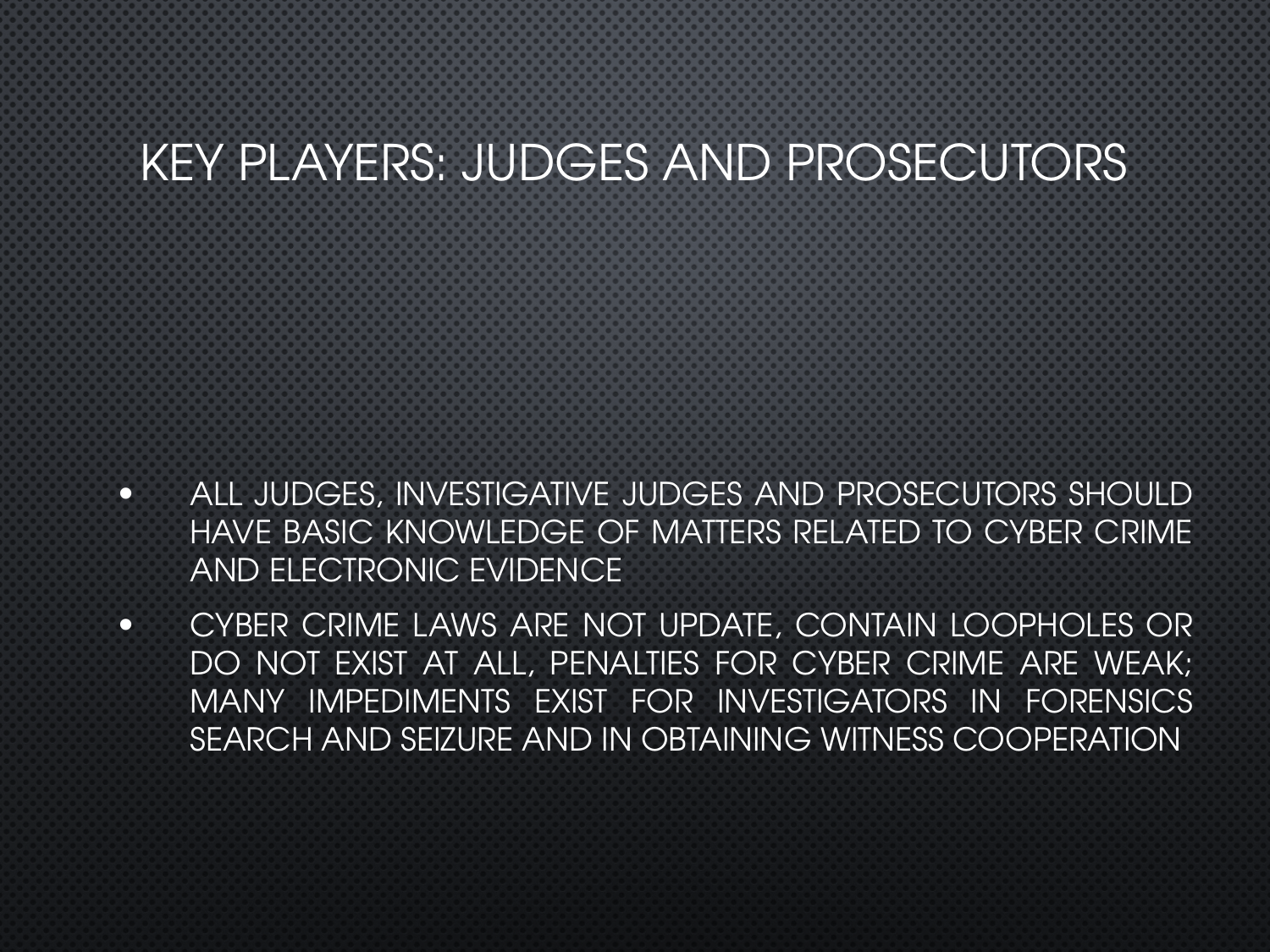

# Key Players: Judges and Prosecutors
All judges, investigative judges and prosecutors should have basic knowledge of matters related to cyber crime and electronic evidence
Cyber crime laws are not update, contain loopholes or do not exist at all, penalties for cyber crime are weak; many impediments exist for investigators in forensics search and seizure and in obtaining witness cooperation